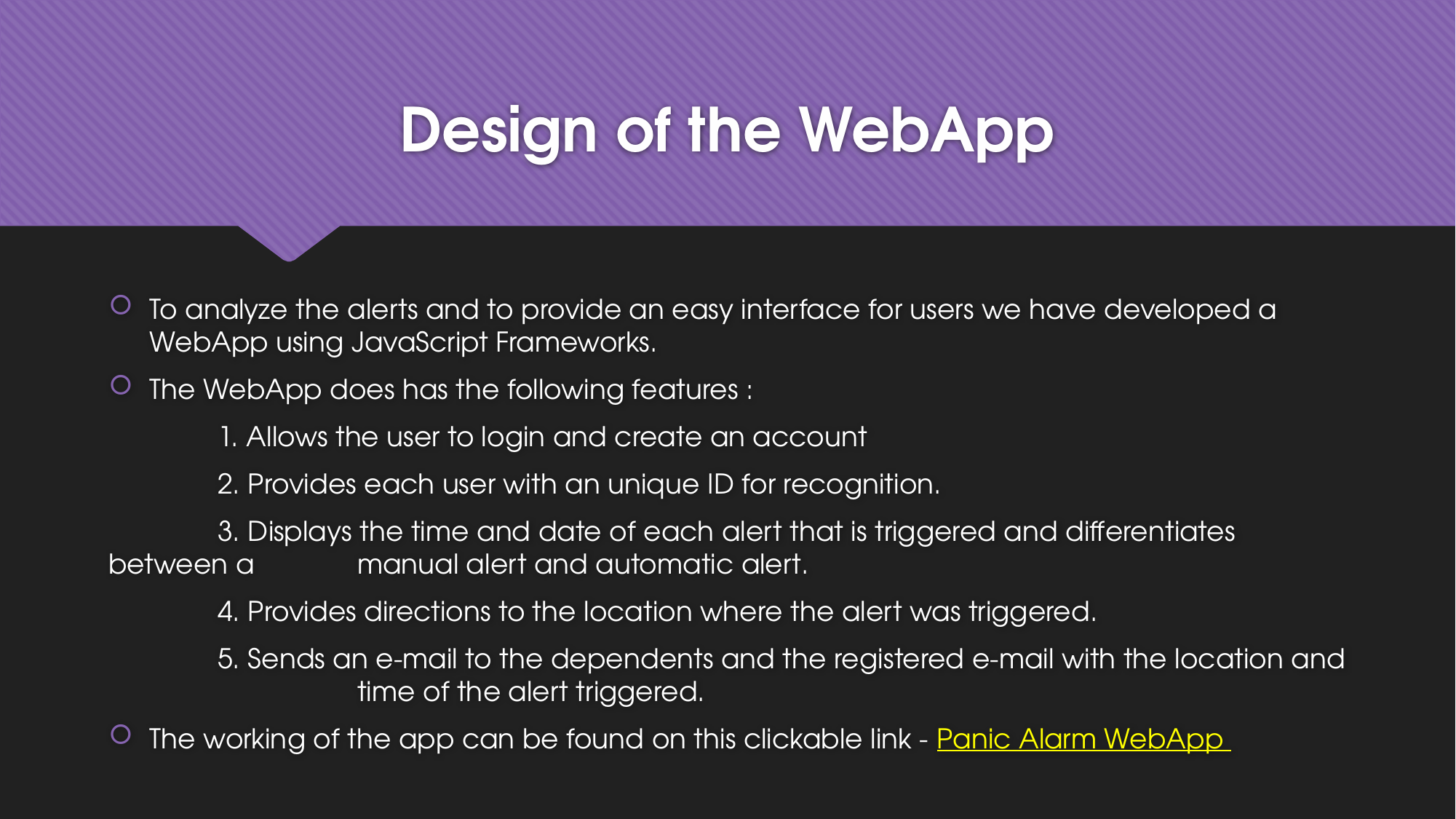

# Design of the WebApp
To analyze the alerts and to provide an easy interface for users we have developed a WebApp using JavaScript Frameworks.
The WebApp does has the following features :
	1. Allows the user to login and create an account
	2. Provides each user with an unique ID for recognition.
	3. Displays the time and date of each alert that is triggered and differentiates between a      	    manual alert and automatic alert.
	4. Provides directions to the location where the alert was triggered.
	5. Sends an e-mail to the dependents and the registered e-mail with the location and 	  	    time of the alert triggered.
The working of the app can be found on this clickable link - Panic Alarm WebApp